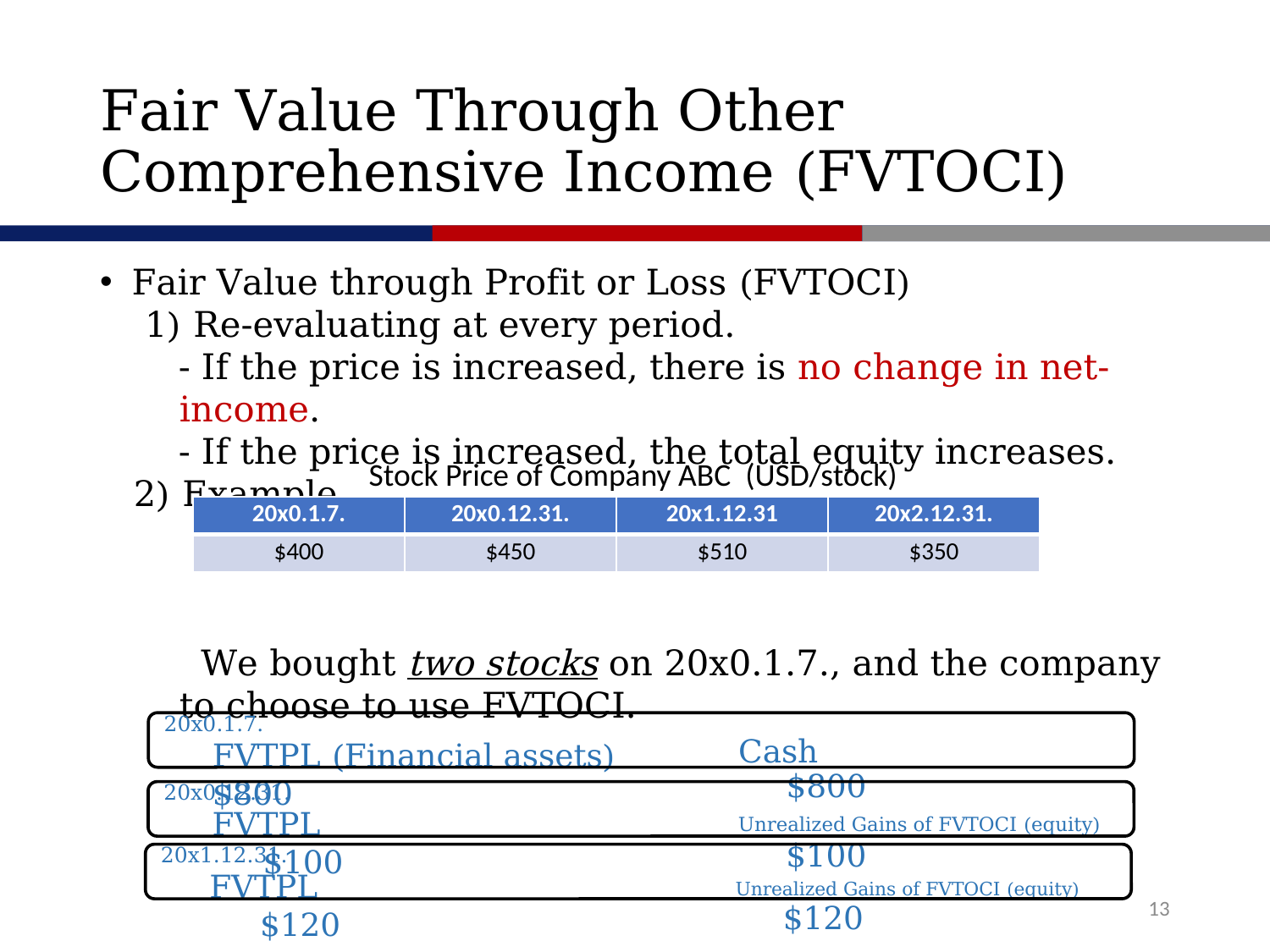

# Fair Value Through Other Comprehensive Income (FVTOCI)
Fair Value through Profit or Loss (FVTOCI)
    1) Re-evaluating at every period.
       - If the price is increased, there is no change in net-income.
       - If the price is increased, the total equity increases.
   2) Example

         We bought two stocks on 20x0.1.7., and the company to choose to use FVTOCI.
Stock Price of Company ABC  (USD/stock)
| 20x0.1.7. | 20x0.12.31. | 20x1.12.31 | 20x2.12.31. |
| --- | --- | --- | --- |
| $400 | $450 | $510 | $350 |
20x0.1.7.

Cash                              $800
FVTPL (Financial assets)    $800
20x0.12.31.

Unrealized Gains of FVTOCI (equity)  $100
FVTPL                                       $100
20x1.12.31.

Unrealized Gains of FVTOCI (equity)    $120
FVTPL                                       $120
13